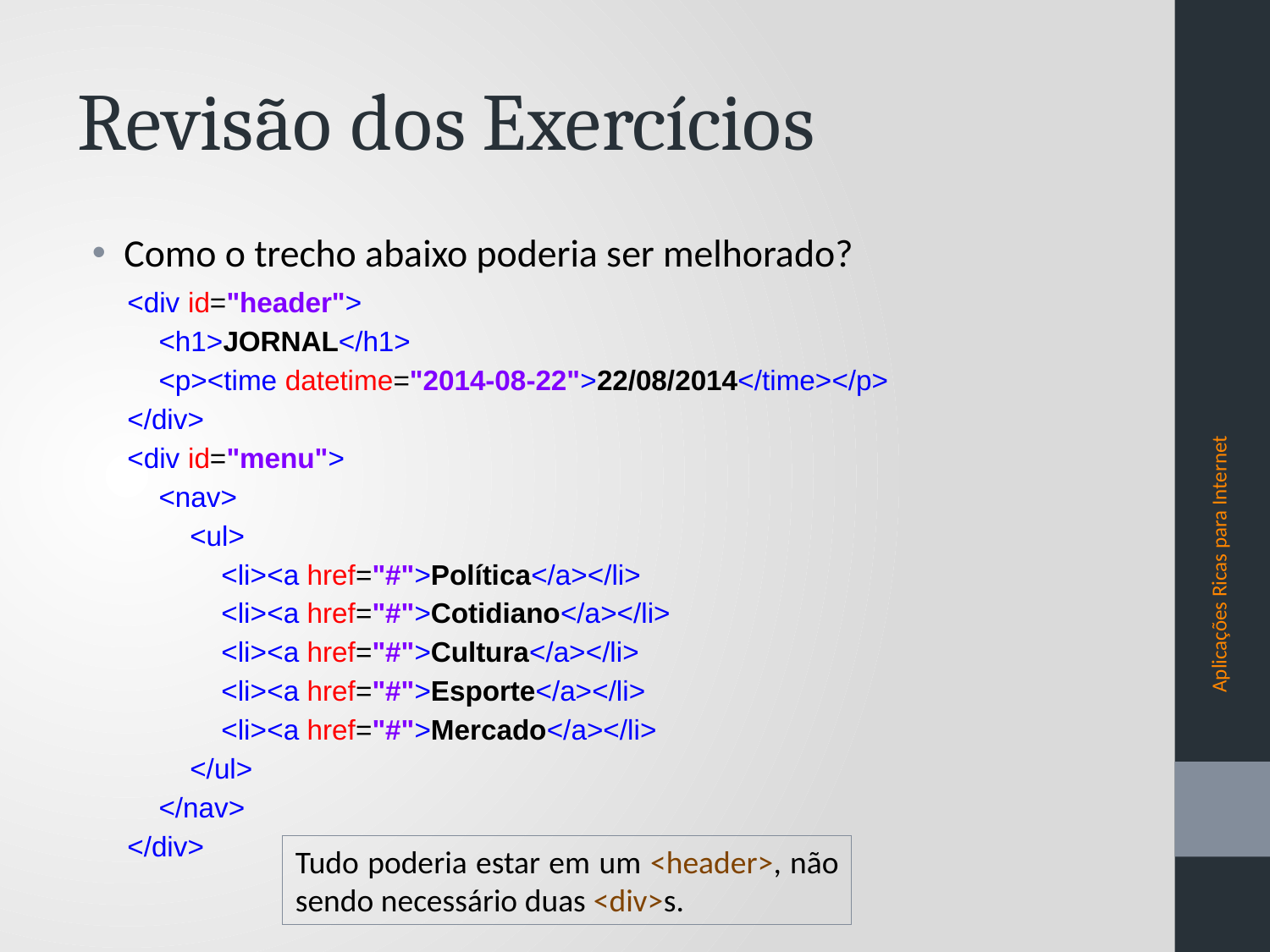

# Revisão dos Exercícios
Como o trecho abaixo poderia ser melhorado?
<div id="header">
    <h1>JORNAL</h1>
    <p><time datetime="2014-08-22">22/08/2014</time></p>
</div>
<div id="menu">
    <nav>
        <ul>
            <li><a href="#">Política</a></li>
            <li><a href="#">Cotidiano</a></li>
            <li><a href="#">Cultura</a></li>
            <li><a href="#">Esporte</a></li>
            <li><a href="#">Mercado</a></li>
        </ul>
    </nav>
</div>
Aplicações Ricas para Internet
Tudo poderia estar em um <header>, não sendo necessário duas <div>s.